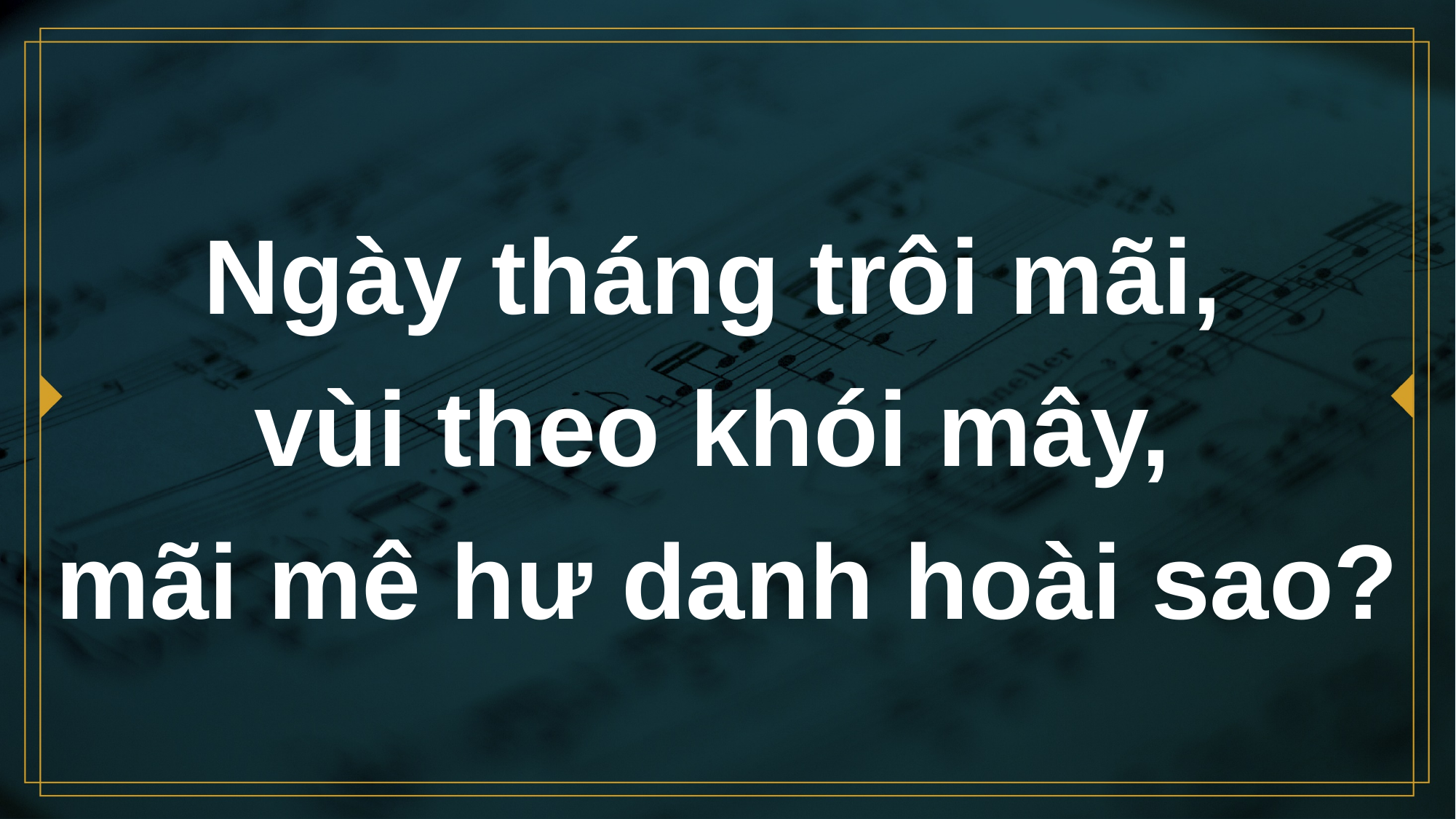

# Ngày tháng trôi mãi, vùi theo khói mây,
mãi mê hư danh hoài sao?